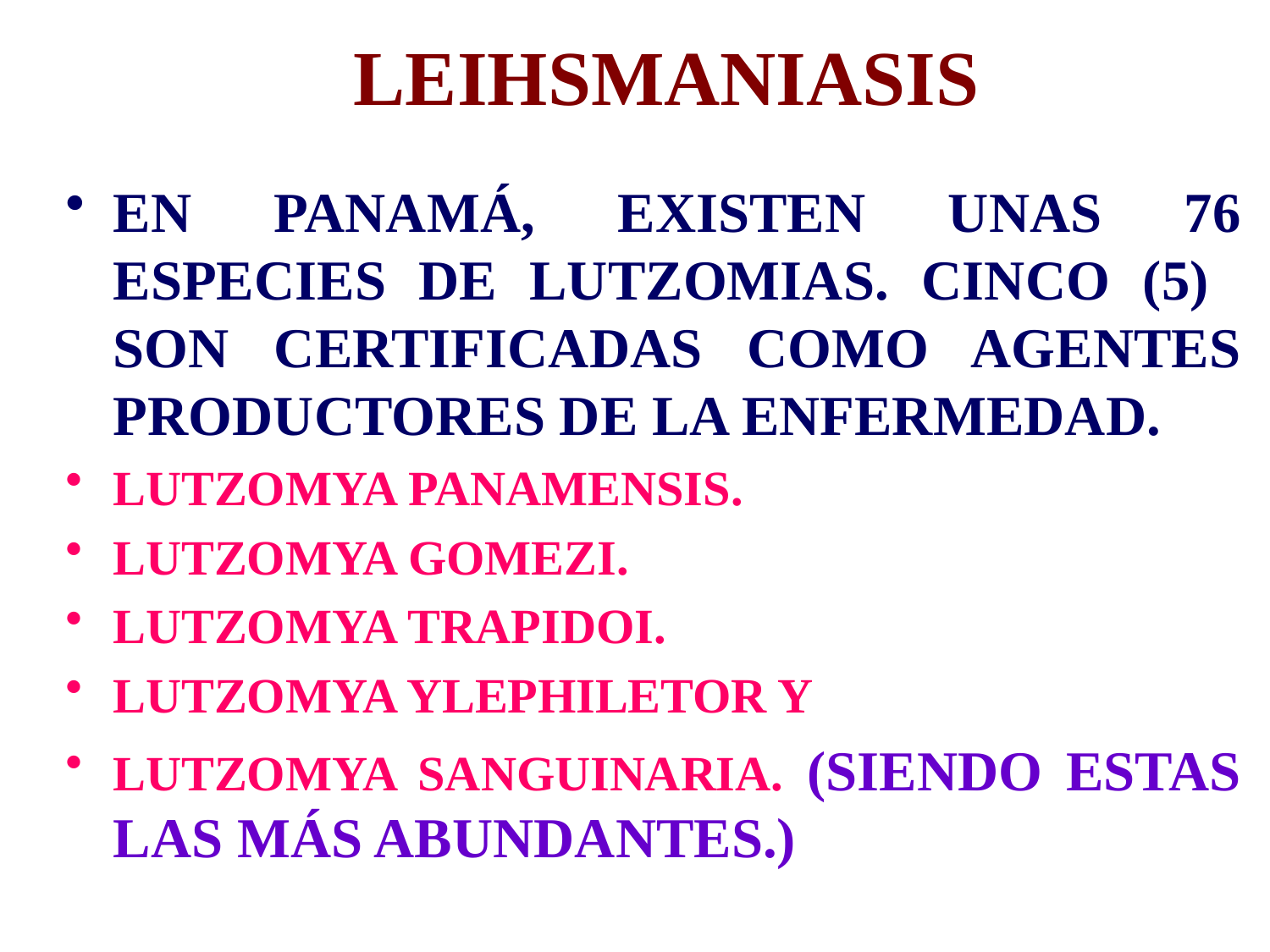

# LEIHSMANIASIS
EN PANAMÁ, EXISTEN UNAS 76 ESPECIES DE LUTZOMIAS. CINCO (5)  SON CERTIFICADAS COMO AGENTES PRODUCTORES DE LA ENFERMEDAD.
LUTZOMYA PANAMENSIS.
LUTZOMYA GOMEZI.
LUTZOMYA TRAPIDOI.
LUTZOMYA YLEPHILETOR Y
LUTZOMYA SANGUINARIA. (SIENDO ESTAS LAS MÁS ABUNDANTES.)